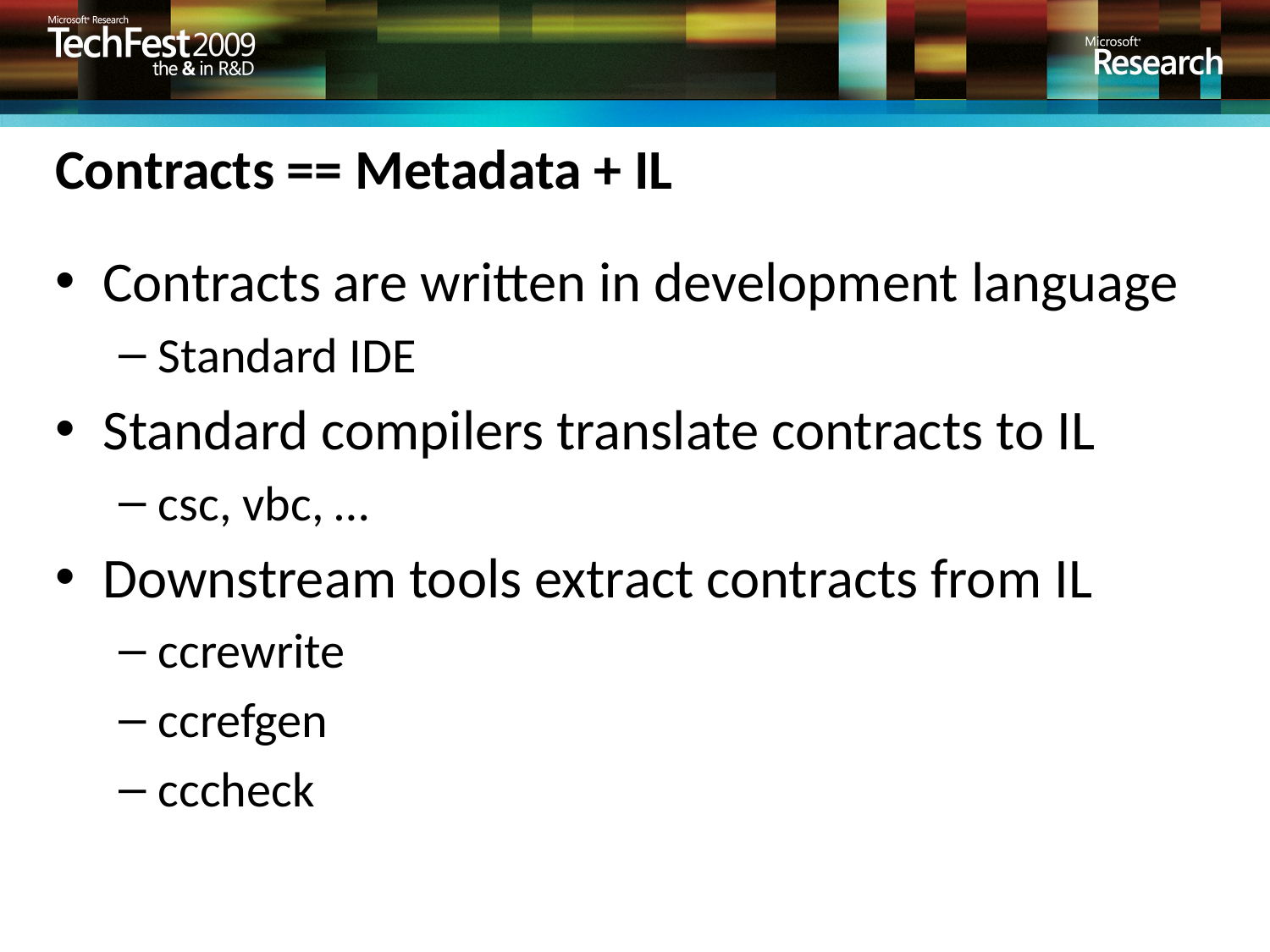

# Contracts == Metadata + IL
Contracts are written in development language
Standard IDE
Standard compilers translate contracts to IL
csc, vbc, …
Downstream tools extract contracts from IL
ccrewrite
ccrefgen
cccheck